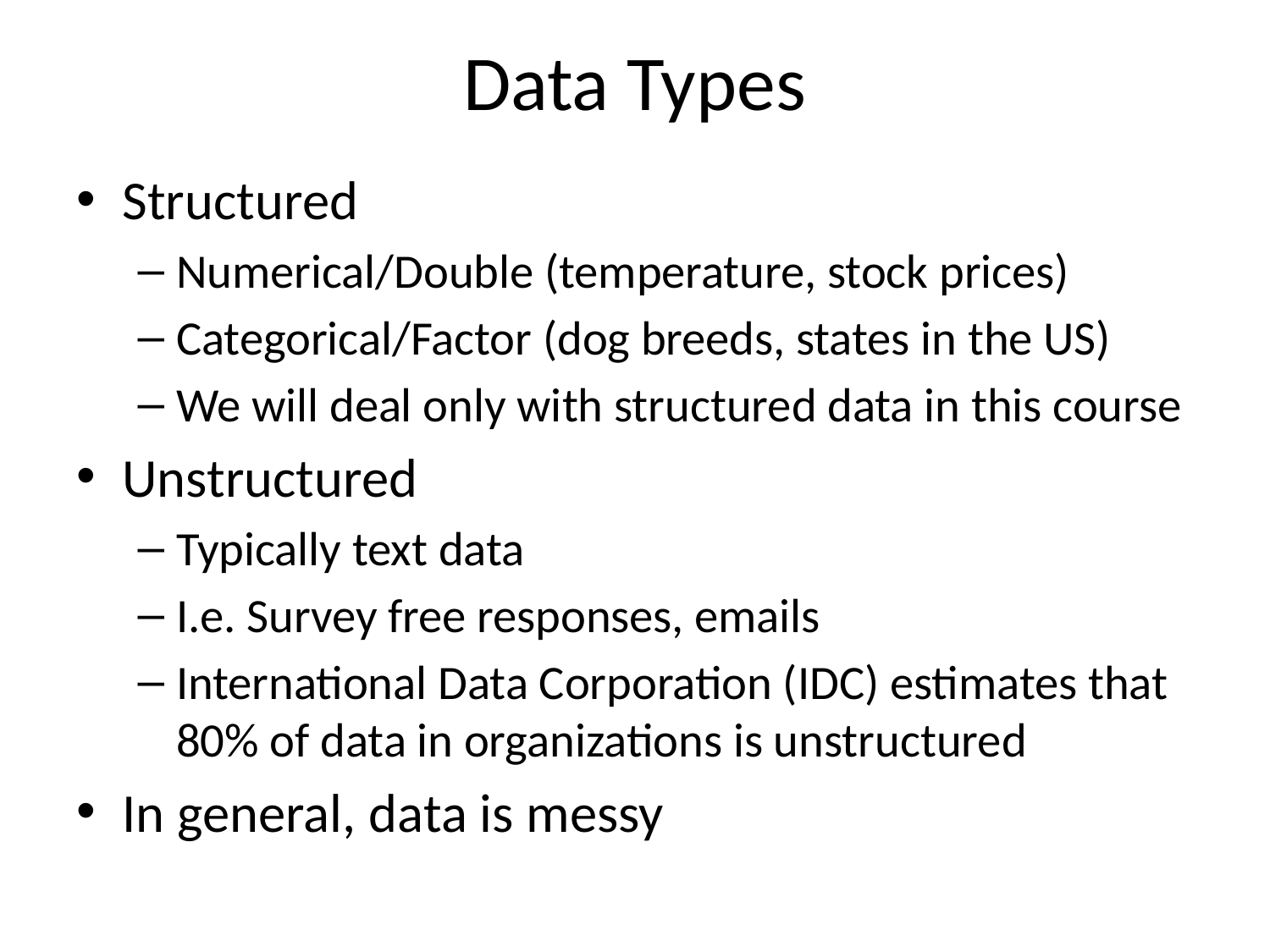

# Data Types
Structured
Numerical/Double (temperature, stock prices)
Categorical/Factor (dog breeds, states in the US)
We will deal only with structured data in this course
Unstructured
Typically text data
I.e. Survey free responses, emails
International Data Corporation (IDC) estimates that 80% of data in organizations is unstructured
In general, data is messy